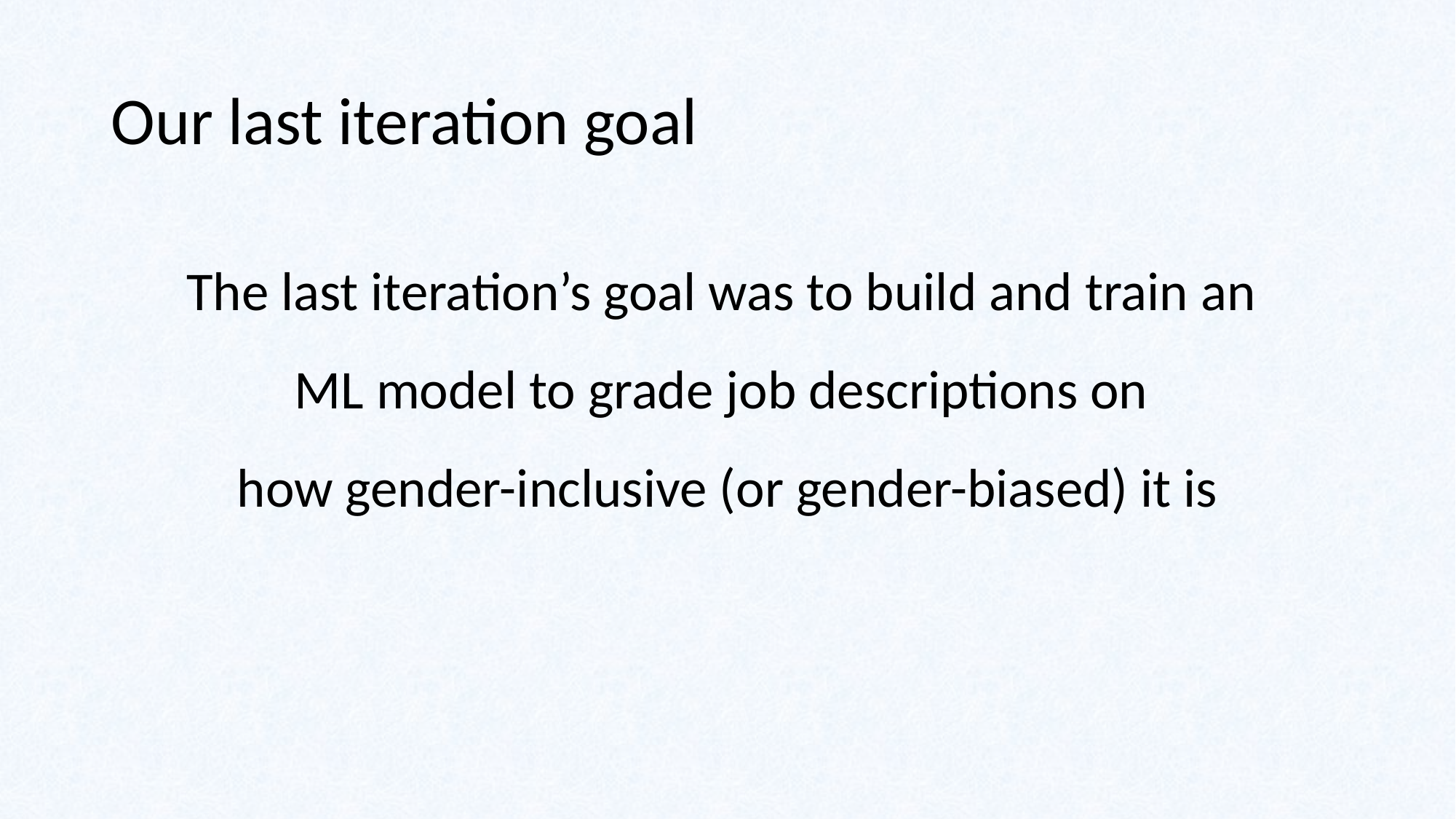

# Our last iteration goal
The last iteration’s goal was to build and train an
ML model to grade job descriptions on
how gender-inclusive (or gender-biased) it is